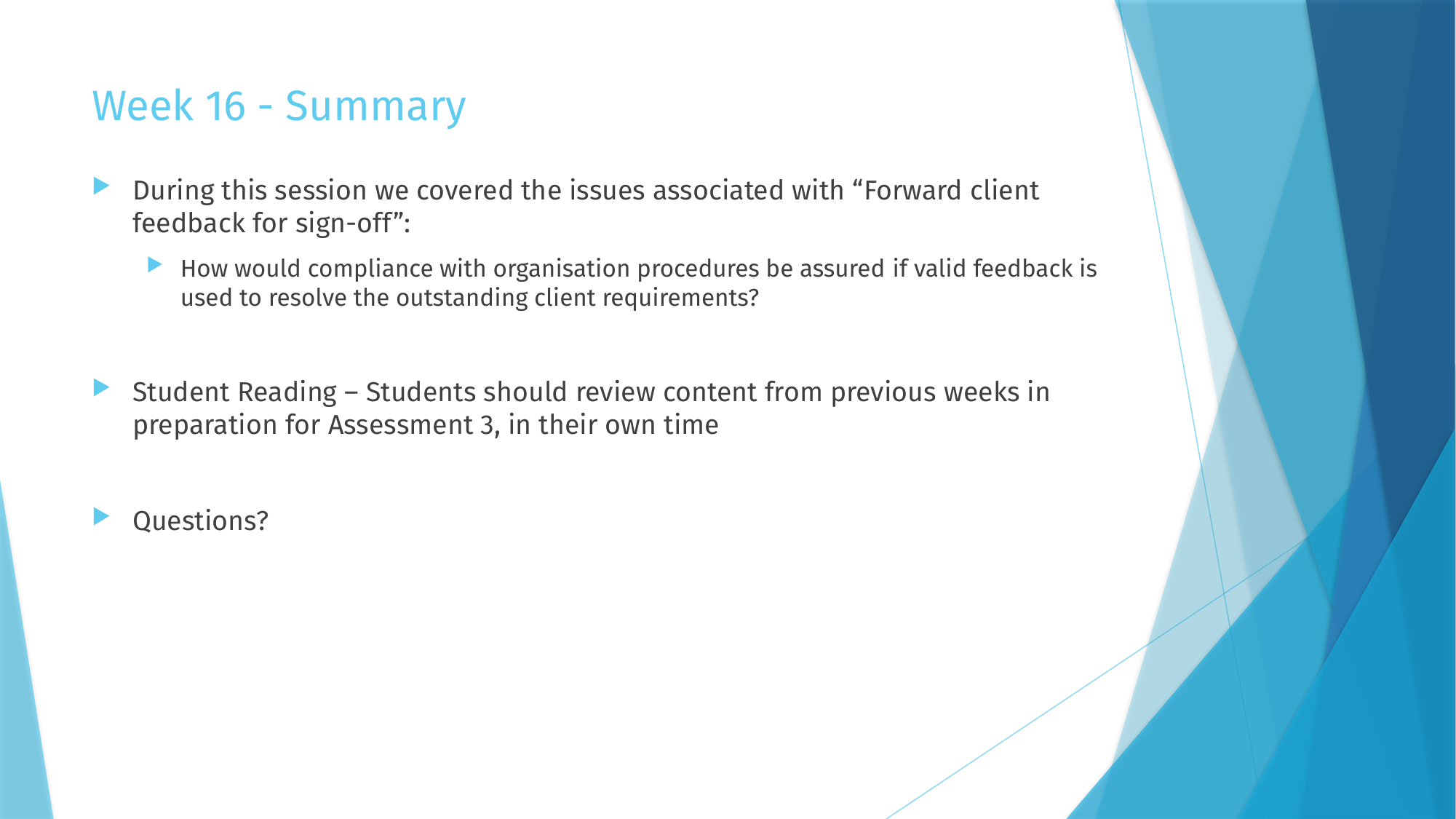

# Week 16 - Summary
During this session we covered the issues associated with “Forward client feedback for sign-off”:
How would compliance with organisation procedures be assured if valid feedback is used to resolve the outstanding client requirements?

Student Reading – Students should review content from previous weeks in preparation for Assessment 3, in their own time

Questions?